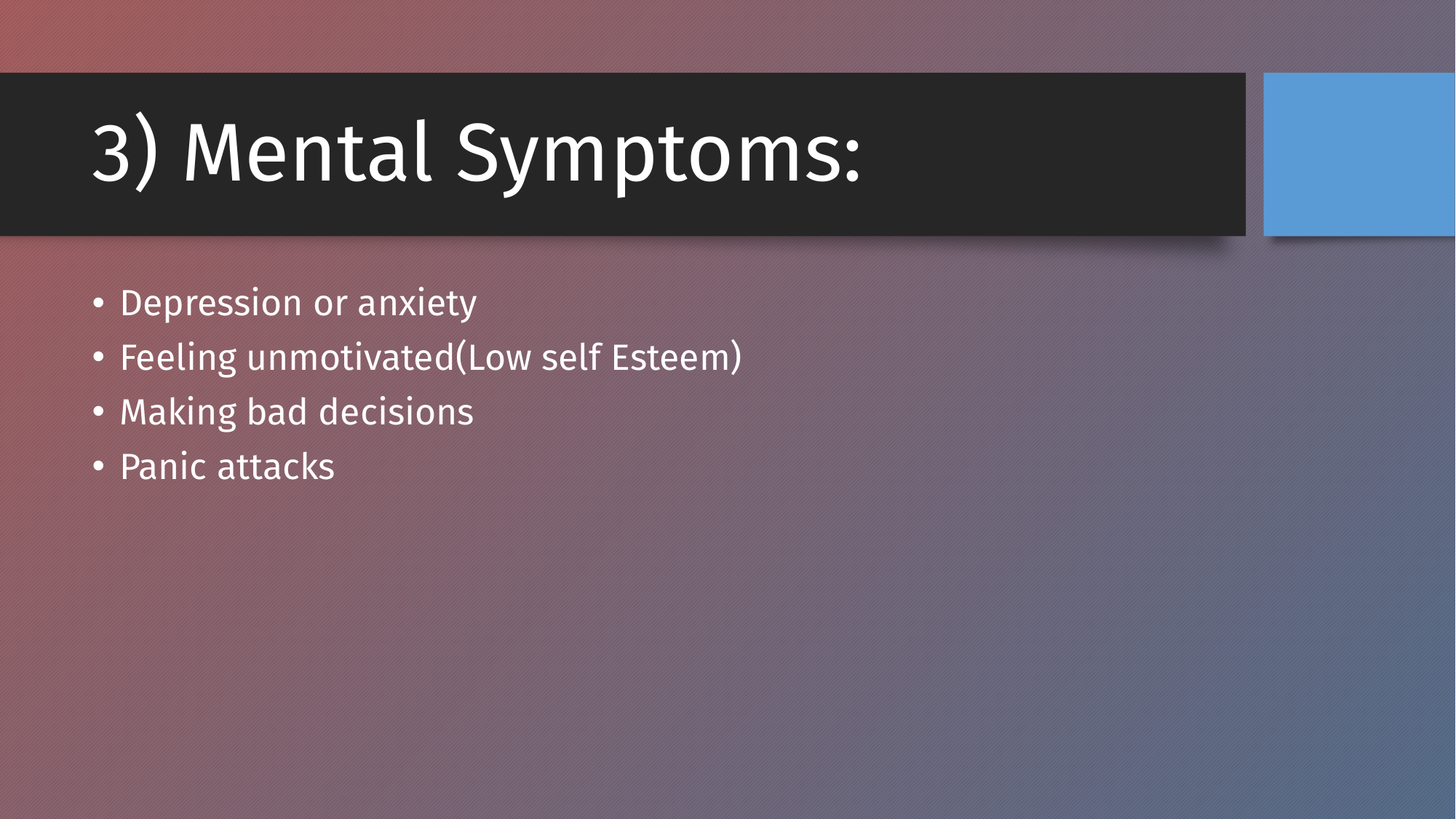

# 3) Mental Symptoms:
Depression or anxiety
Feeling unmotivated(Low self Esteem)
Making bad decisions
Panic attacks